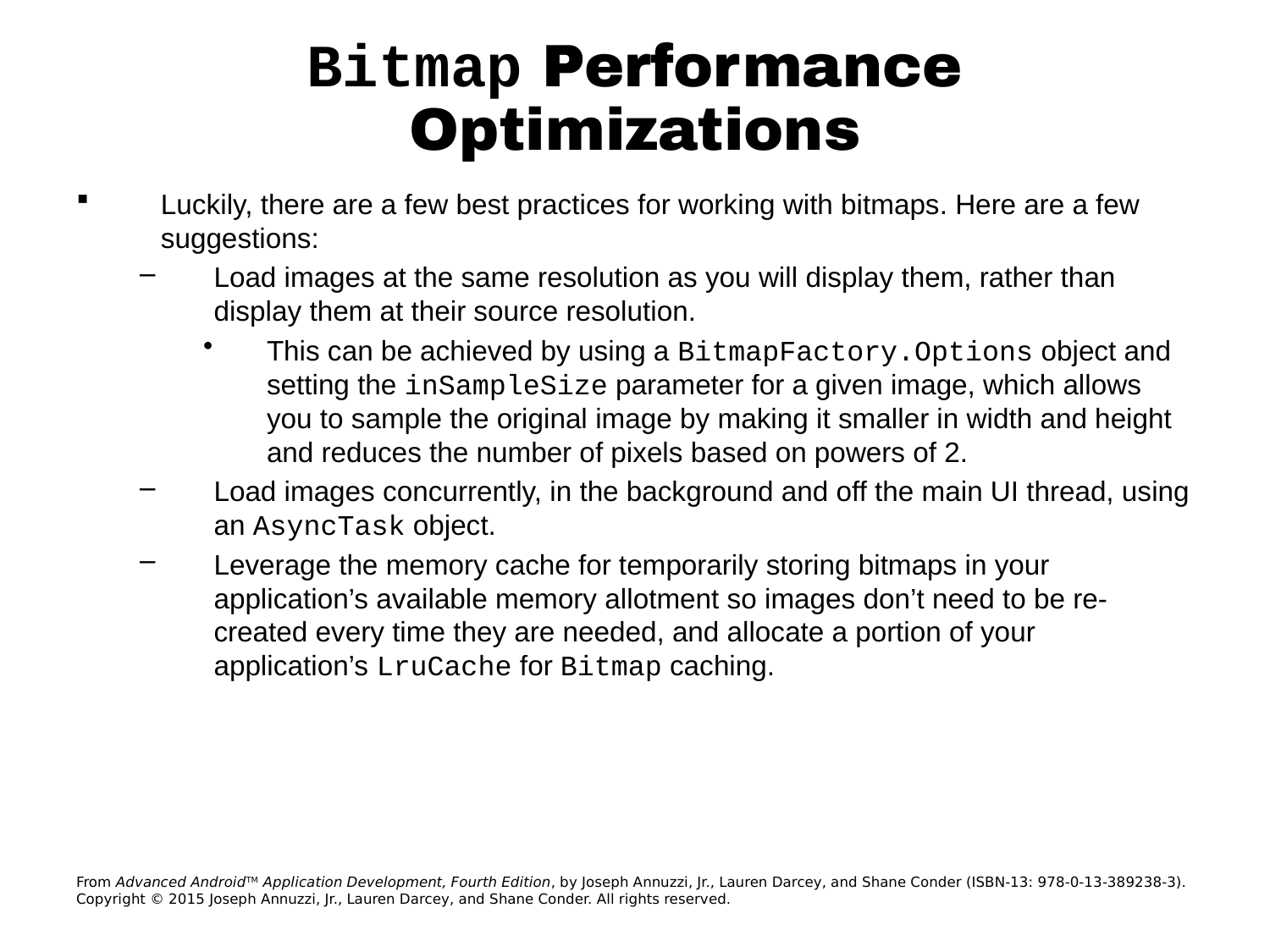

# Bitmap Performance Optimizations
Luckily, there are a few best practices for working with bitmaps. Here are a few suggestions:
Load images at the same resolution as you will display them, rather than display them at their source resolution.
This can be achieved by using a BitmapFactory.Options object and setting the inSampleSize parameter for a given image, which allows you to sample the original image by making it smaller in width and height and reduces the number of pixels based on powers of 2.
Load images concurrently, in the background and off the main UI thread, using an AsyncTask object.
Leverage the memory cache for temporarily storing bitmaps in your application’s available memory allotment so images don’t need to be re-created every time they are needed, and allocate a portion of your application’s LruCache for Bitmap caching.
From Advanced AndroidTM Application Development, Fourth Edition, by Joseph Annuzzi, Jr., Lauren Darcey, and Shane Conder (ISBN-13: 978-0-13-389238-3). Copyright © 2015 Joseph Annuzzi, Jr., Lauren Darcey, and Shane Conder. All rights reserved.